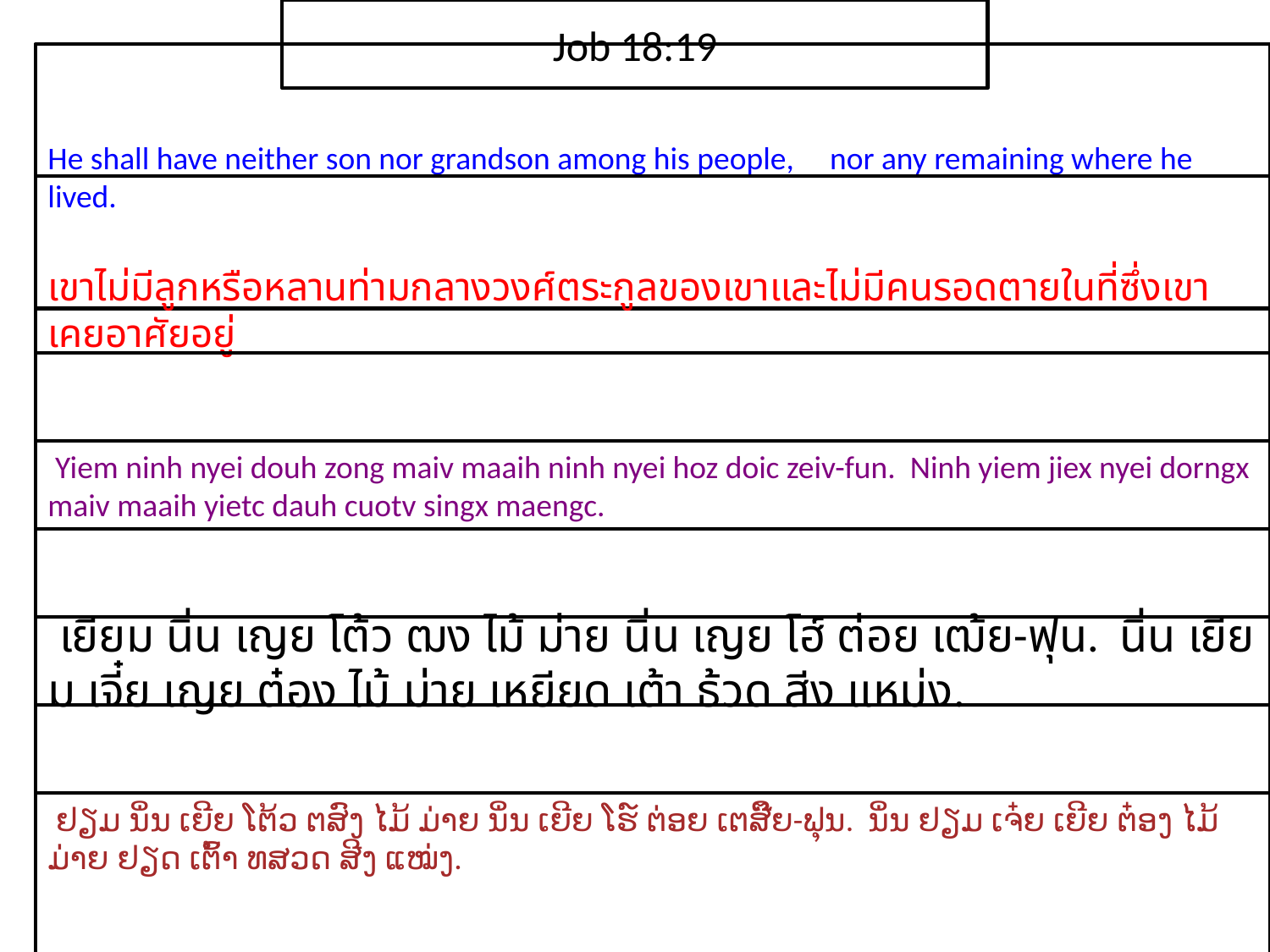

Job 18:19
He shall have neither son nor grandson among his people,     nor any remaining where he lived.
เขา​ไม่​มี​ลูก​หรือ​หลาน​ท่ามกลาง​วงศ์​ตระกูล​ของ​เขาและ​ไม่​มี​คน​รอด​ตาย​ใน​ที่​ซึ่ง​เขา​เคย​อาศัย​อยู่
 Yiem ninh nyei douh zong maiv maaih ninh nyei hoz doic zeiv-fun.  Ninh yiem jiex nyei dorngx maiv maaih yietc dauh cuotv singx maengc.
 เยียม นิ่น เญย โต้ว ฒง ไม้ ม่าย นิ่น เญย โฮ์ ต่อย เฒ้ย-ฟุน.  นิ่น เยียม เจี๋ย เญย ต๋อง ไม้ ม่าย เหยียด เต้า ธ้วด สีง แหม่ง.
 ຢຽມ ນິ່ນ ເຍີຍ ໂຕ້ວ ຕສົງ ໄມ້ ມ່າຍ ນິ່ນ ເຍີຍ ໂຮ໌ ຕ່ອຍ ເຕສີ໊ຍ-ຟຸນ.  ນິ່ນ ຢຽມ ເຈ໋ຍ ເຍີຍ ຕ໋ອງ ໄມ້ ມ່າຍ ຢຽດ ເຕົ້າ ທສວດ ສີງ ແໝ່ງ.